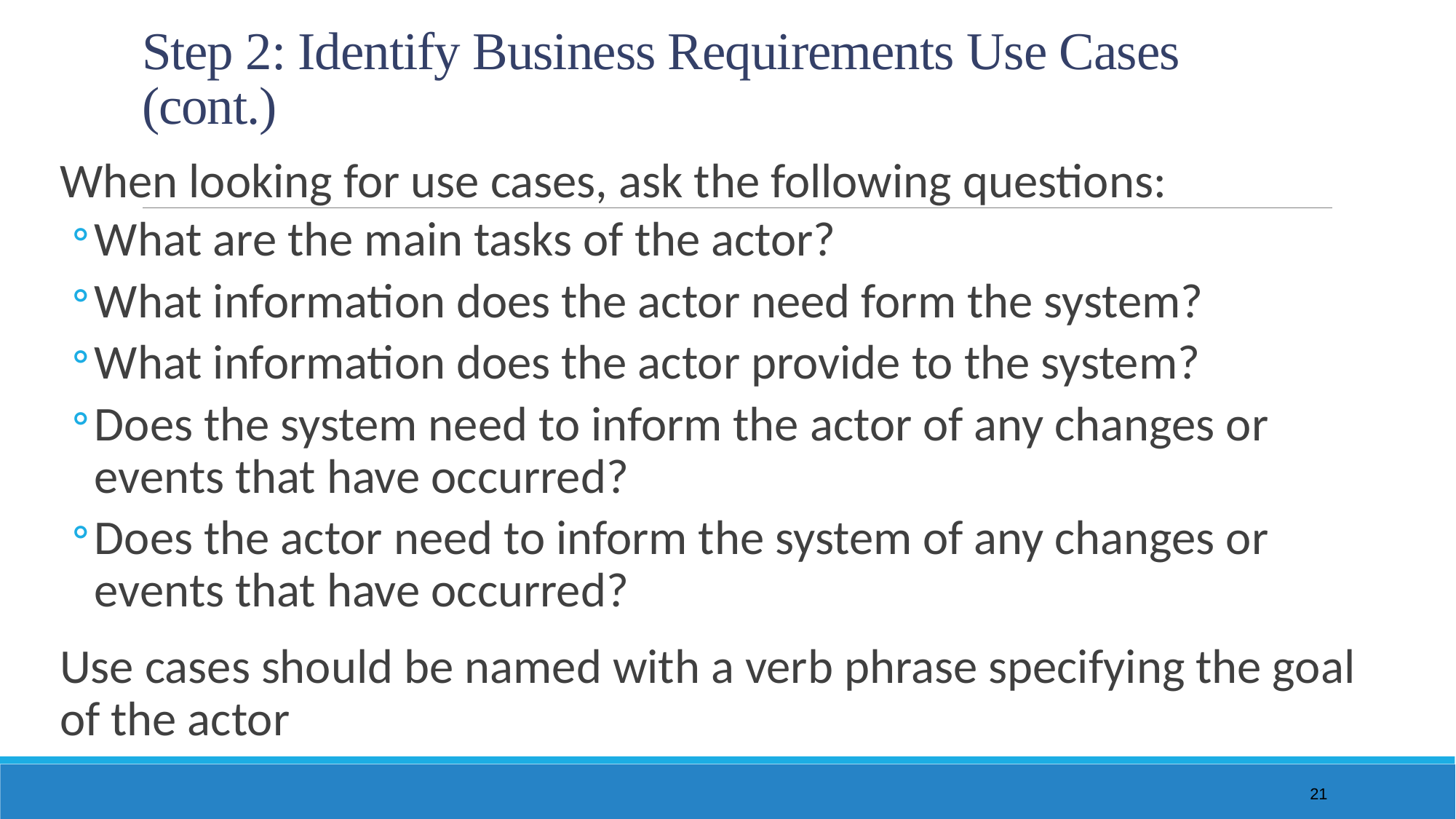

# Step 2: Identify Business Requirements Use Cases (cont.)
When looking for use cases, ask the following questions:
What are the main tasks of the actor?
What information does the actor need form the system?
What information does the actor provide to the system?
Does the system need to inform the actor of any changes or events that have occurred?
Does the actor need to inform the system of any changes or events that have occurred?
Use cases should be named with a verb phrase specifying the goal of the actor
21